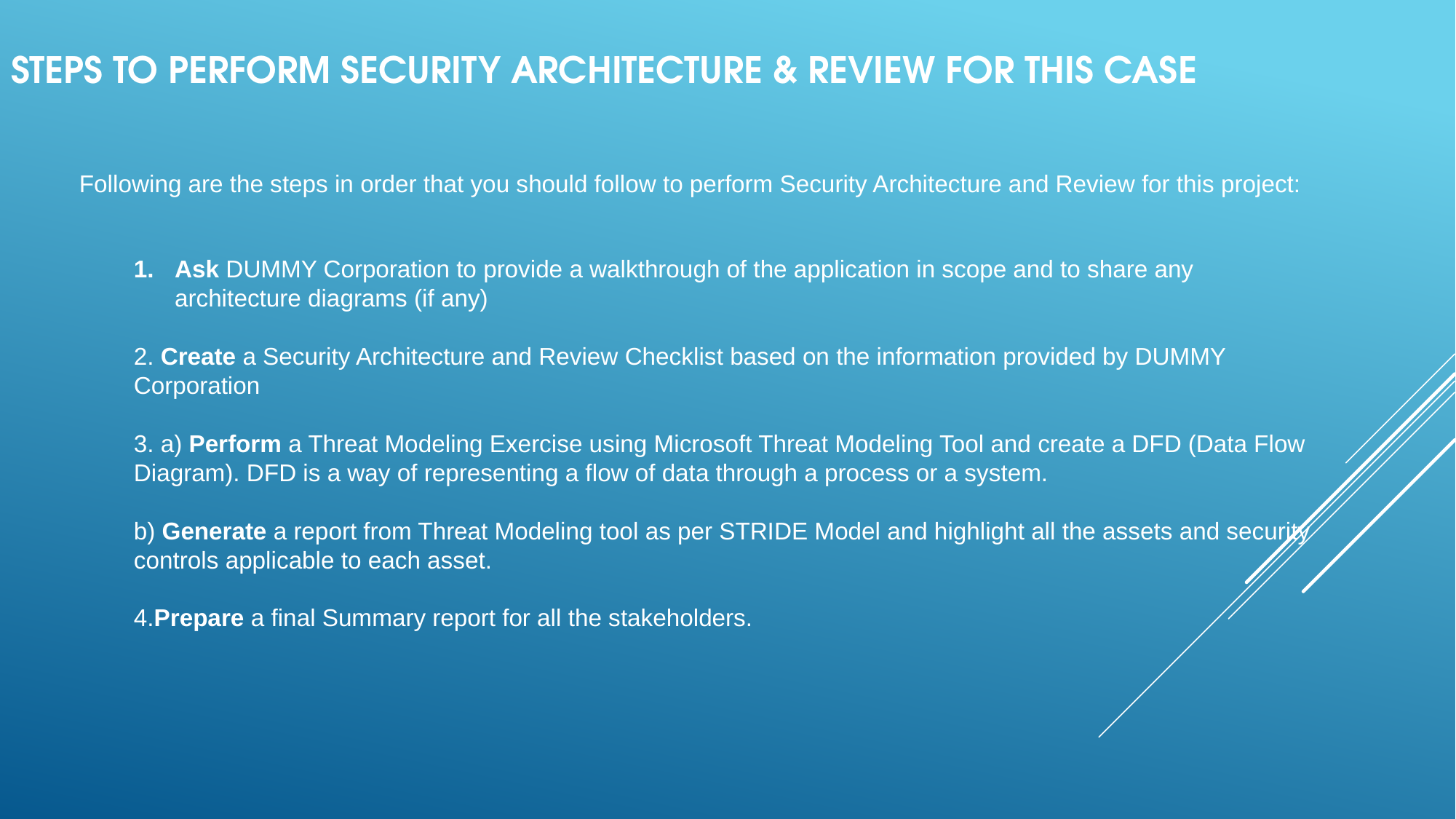

Steps to perform security architecture & review for this case
Following are the steps in order that you should follow to perform Security Architecture and Review for this project:

Ask DUMMY Corporation to provide a walkthrough of the application in scope and to share any architecture diagrams (if any)

2. Create a Security Architecture and Review Checklist based on the information provided by DUMMY Corporation

3. a) Perform a Threat Modeling Exercise using Microsoft Threat Modeling Tool and create a DFD (Data Flow Diagram). DFD is a way of representing a flow of data through a process or a system.

b) Generate a report from Threat Modeling tool as per STRIDE Model and highlight all the assets and security controls applicable to each asset.

4.Prepare a final Summary report for all the stakeholders.